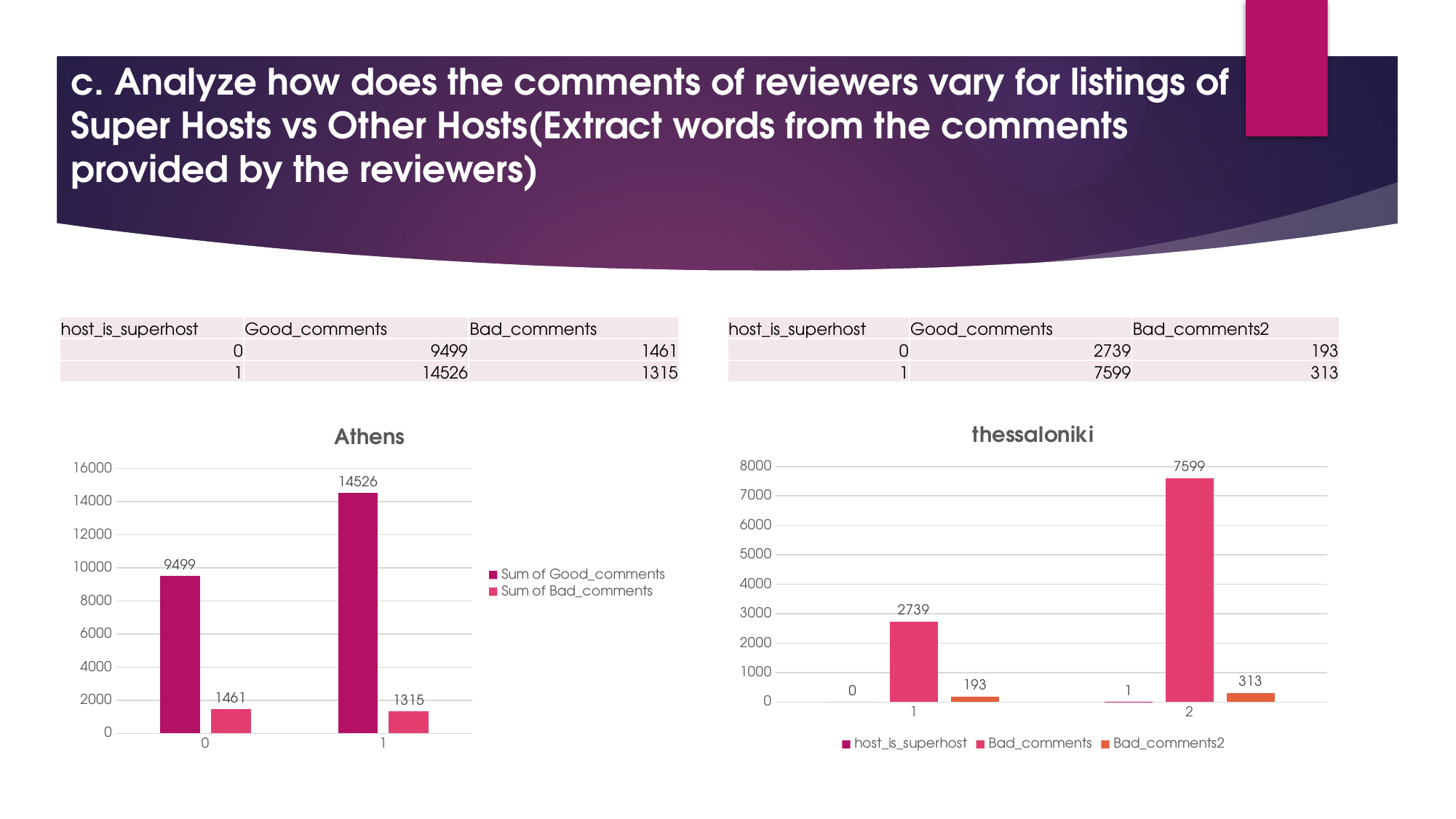

# c. Analyze how does the comments of reviewers vary for listings of Super Hosts vs Other Hosts(Extract words from the comments provided by the reviewers)
| host\_is\_superhost | Good\_comments | Bad\_comments |
| --- | --- | --- |
| 0 | 9499 | 1461 |
| 1 | 14526 | 1315 |
| host\_is\_superhost | Good\_comments | Bad\_comments2 |
| --- | --- | --- |
| 0 | 2739 | 193 |
| 1 | 7599 | 313 |

### Chart: thessaloniki

| Category | host_is_superhost | Bad_comments | Bad_comments2 |
|---|---|---|---|

### Chart: Athens

| Category | Sum of Good_comments | Sum of Bad_comments |
|---|---|---|
| 0 | 9499.0 | 1461.0 |
| 1 | 14526.0 | 1315.0 |